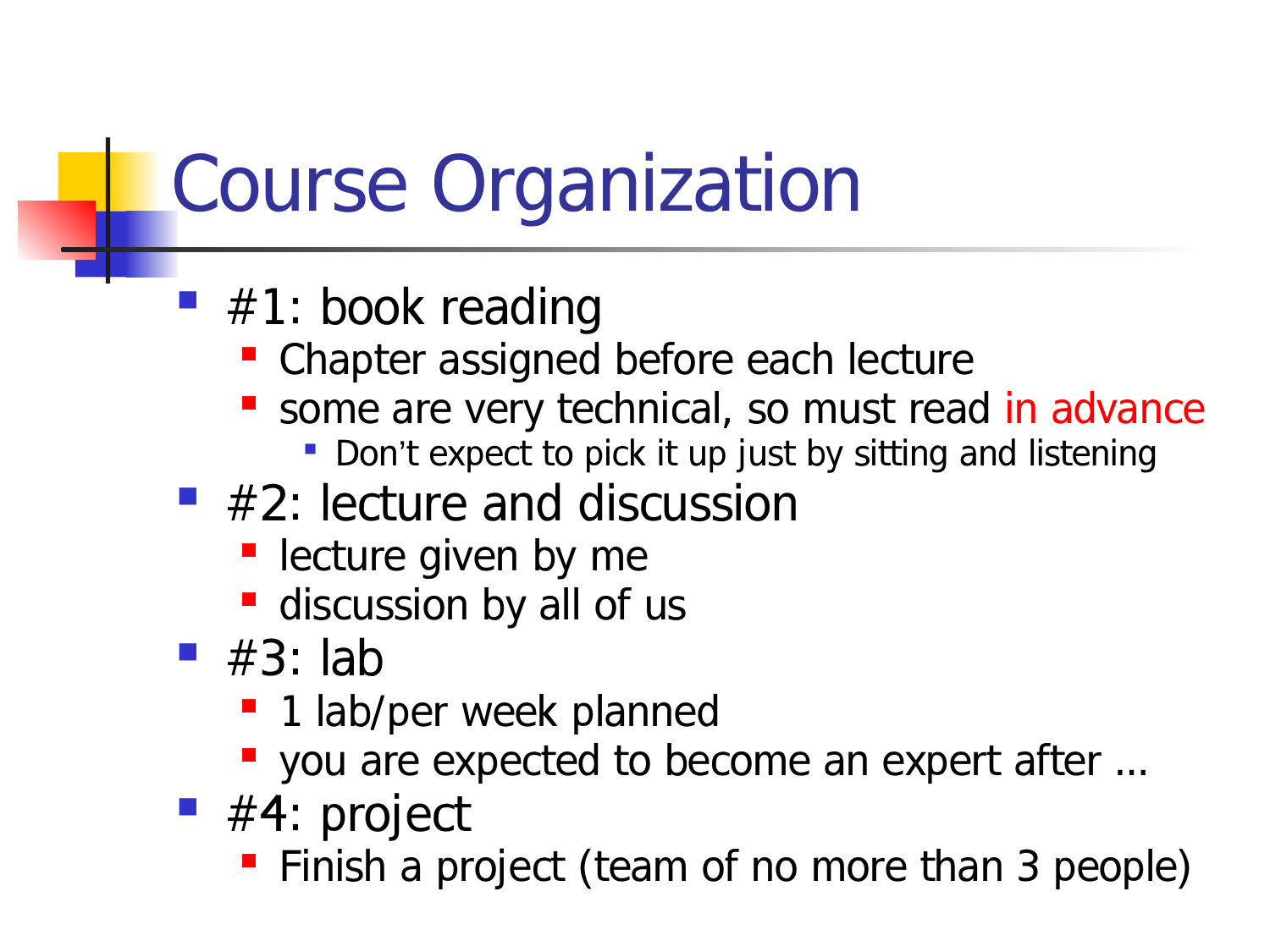

# Course Organization
#1: book reading
Chapter assigned before each lecture
some are very technical, so must read in advance
Don’t expect to pick it up just by sitting and listening
#2: lecture and discussion
lecture given by me
discussion by all of us
#3: lab
1 lab/per week planned
you are expected to become an expert after …
#4: project
Finish a project (team of no more than 3 people)